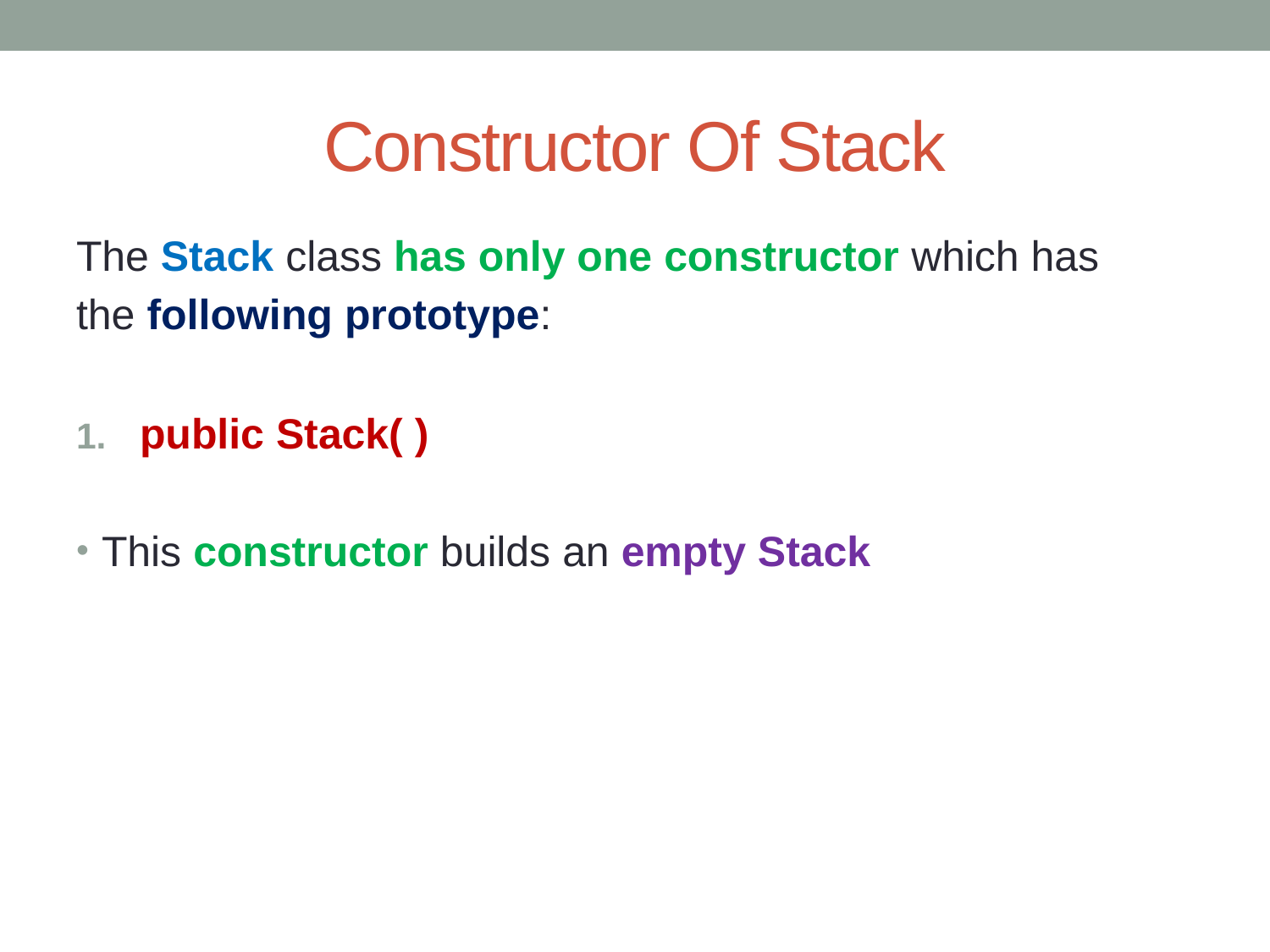

# Constructor Of Stack
The Stack class has only one constructor which has
the following prototype:

public Stack( )

This constructor builds an empty Stack